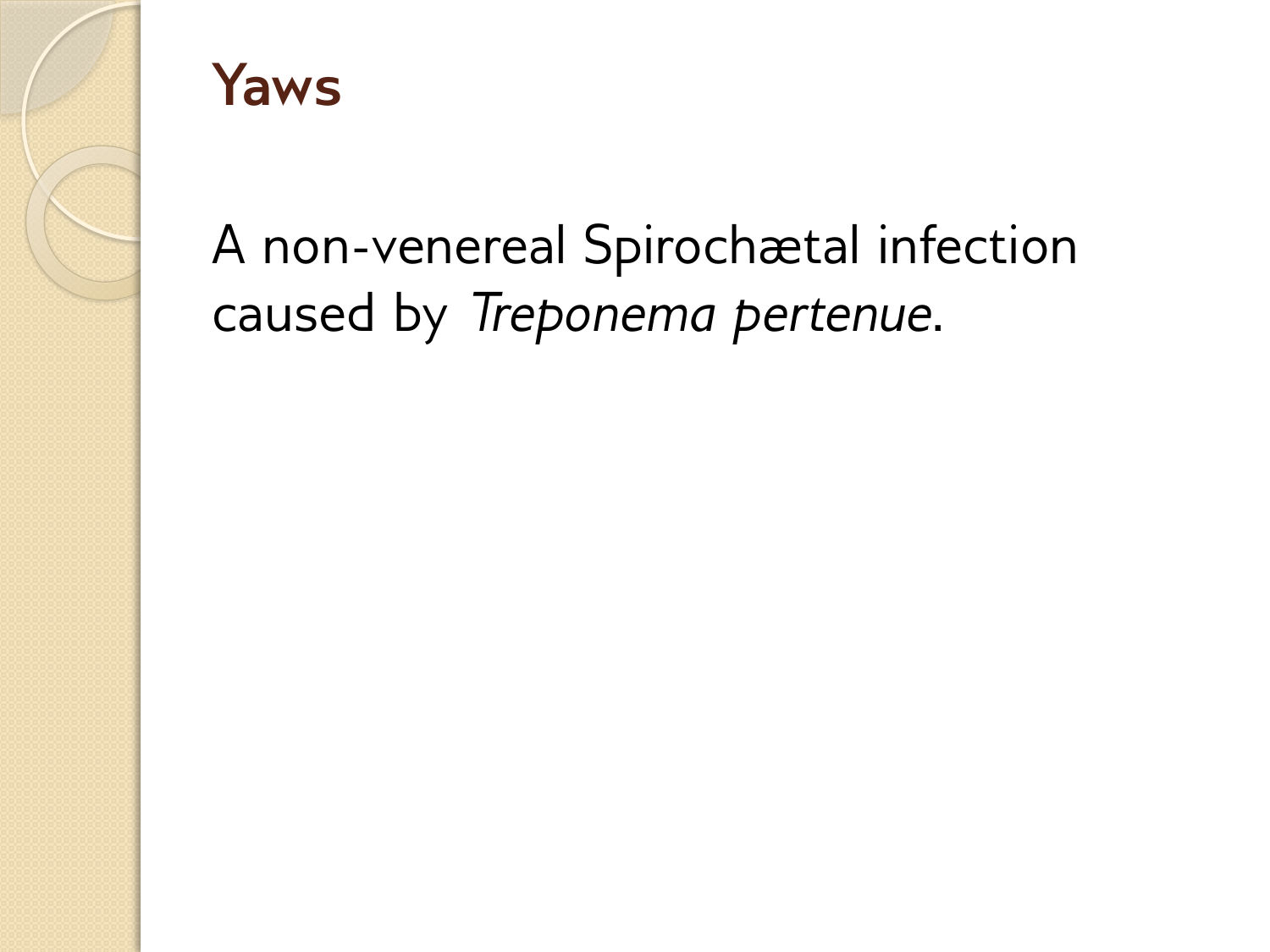

# Yaws
A non-venereal Spirochaetal infection caused by Treponema pertenue.